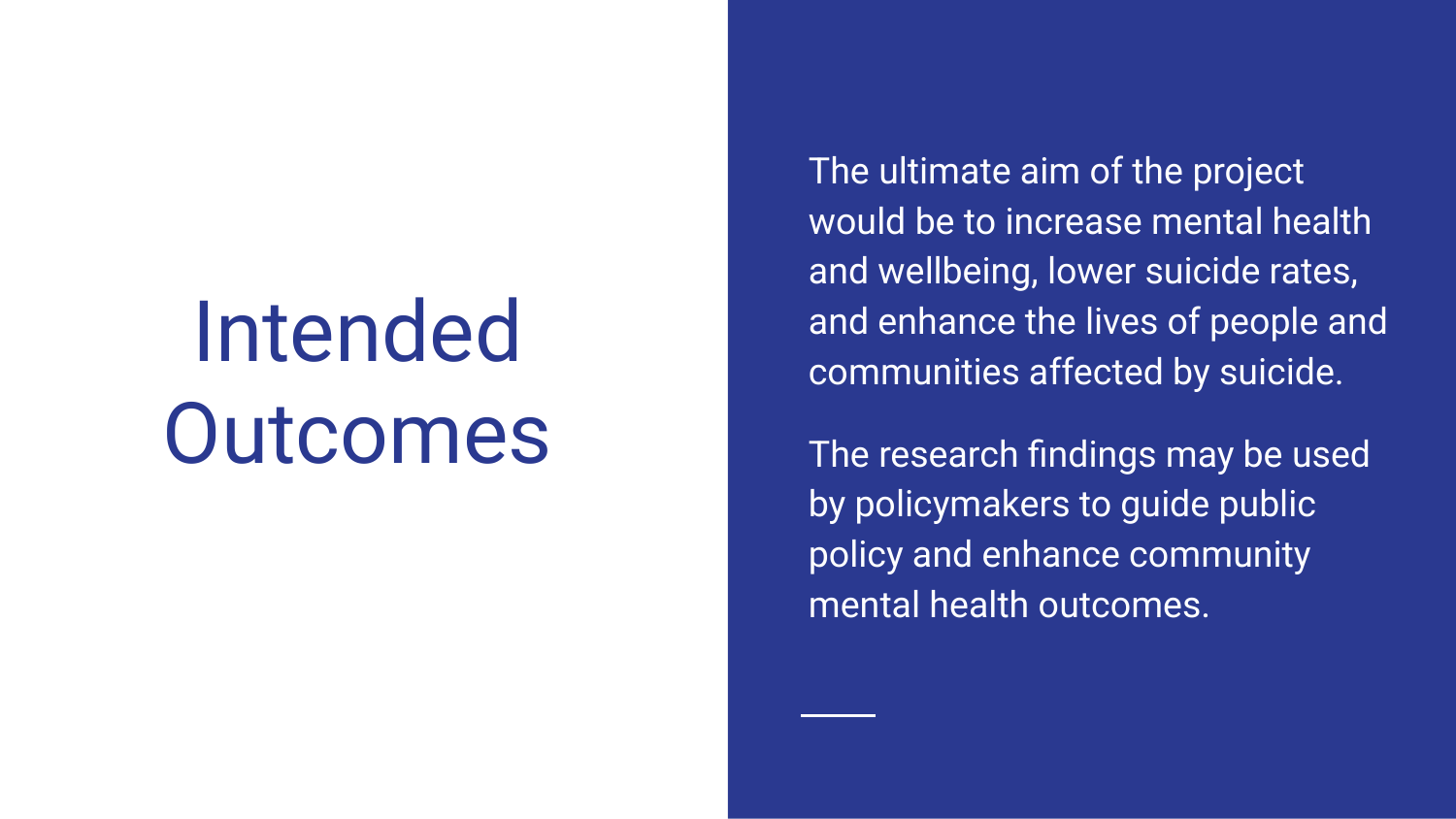

The ultimate aim of the project would be to increase mental health and wellbeing, lower suicide rates, and enhance the lives of people and communities affected by suicide.
The research findings may be used by policymakers to guide public policy and enhance community mental health outcomes.

# Intended Outcomes